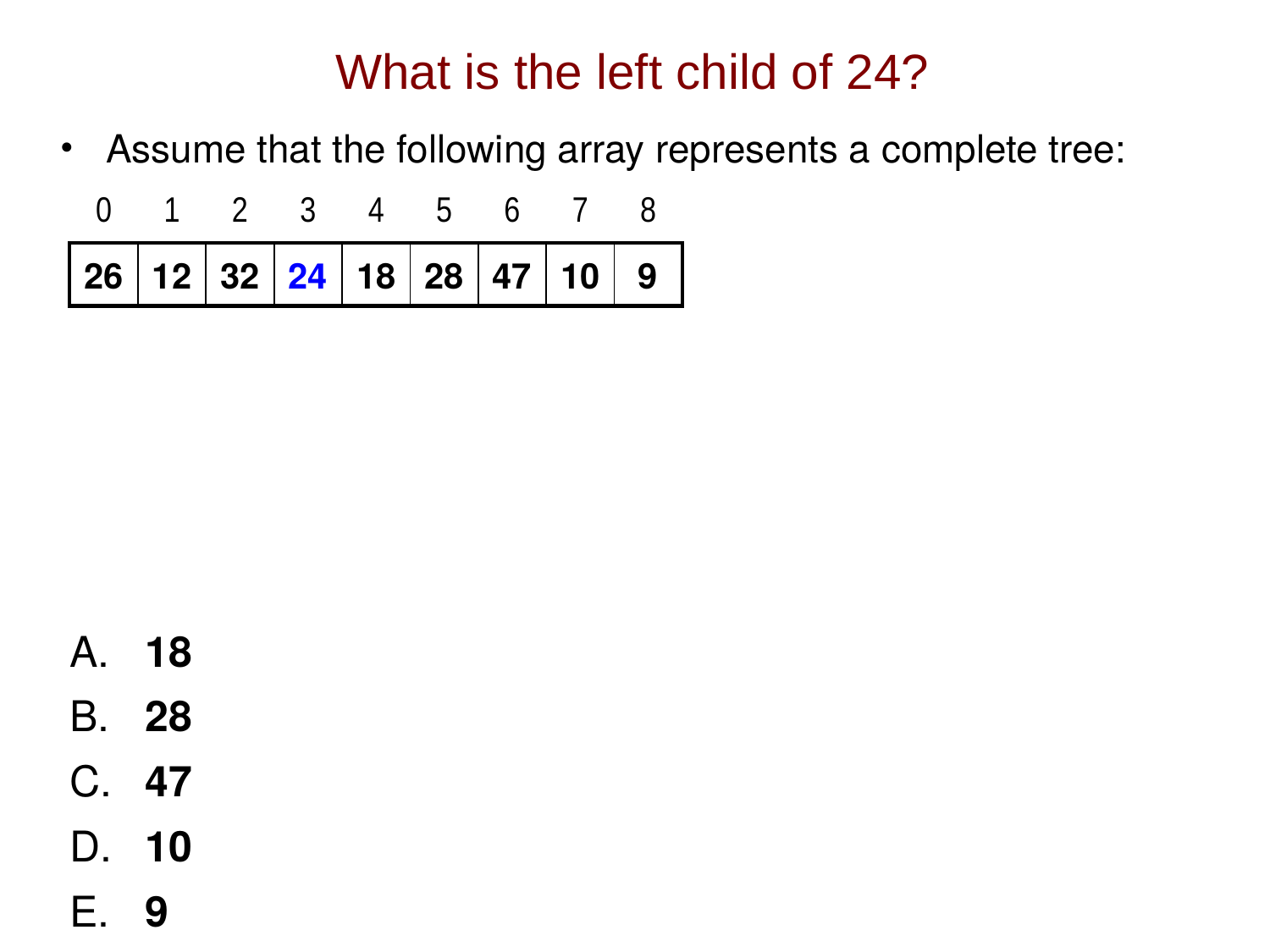

# What is the left child of 24?
Assume that the following array represents a complete tree:

| 0 | 1 | 2 | 3 | 4 | 5 | 6 | 7 | 8 |
| --- | --- | --- | --- | --- | --- | --- | --- | --- |
| 26 | 12 | 32 | 24 | 18 | 28 | 47 | 10 | 9 |
| --- | --- | --- | --- | --- | --- | --- | --- | --- |
 18
 28
 47
 10
 9